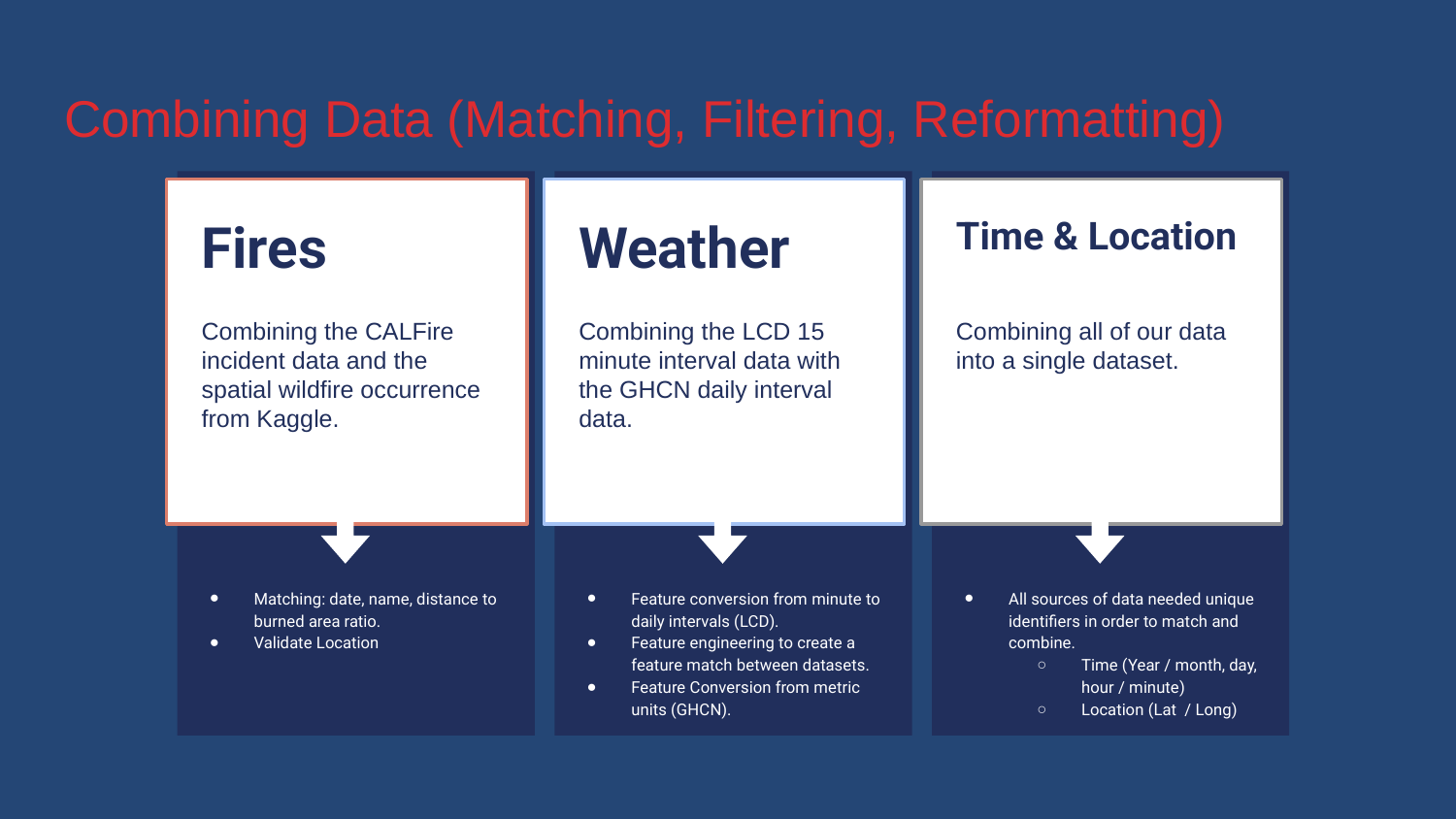

# Combining Data (Matching, Filtering, Reformatting)

Fires
Combining the CALFire incident data and the spatial wildfire occurrence from Kaggle.

Matching: date, name, distance to burned area ratio.
Validate Location

Weather
Combining the LCD 15 minute interval data with the GHCN daily interval data.

Feature conversion from minute to daily intervals (LCD).
Feature engineering to create a feature match between datasets.
Feature Conversion from metric units (GHCN).

Time & Location
Combining all of our data into a single dataset.

All sources of data needed unique identifiers in order to match and combine.
Time (Year / month, day, hour / minute)
Location (Lat  / Long)